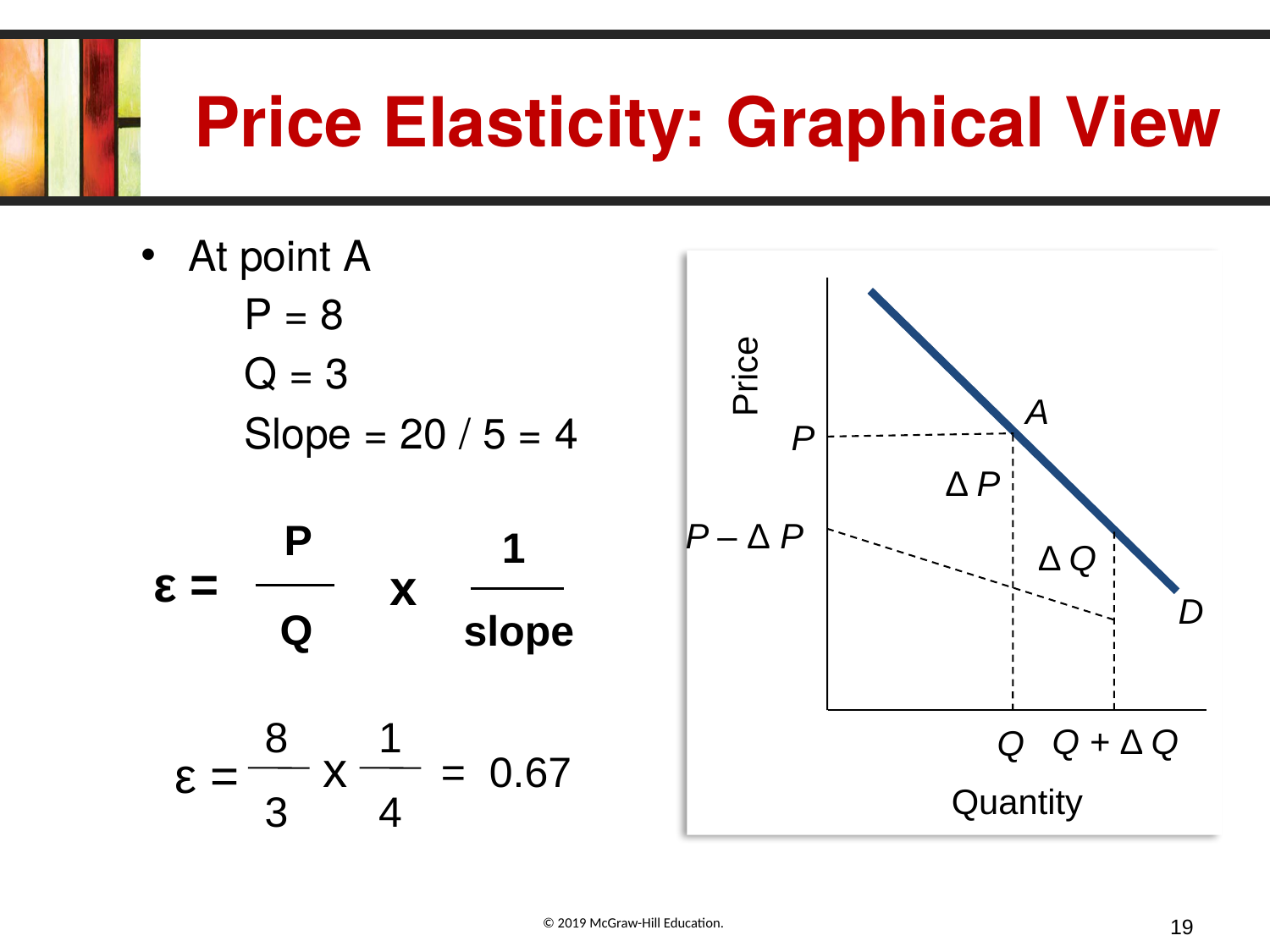

# Price Elasticity: Graphical View
At point A
	P = 8
	Q = 3
	Slope = 20 / 5 = 4

Price
A
P

 Δ P
P – Δ P

 Δ Q
D

Q + Δ Q
Q
Quantity
P
1
ε =
x
Q
slope
8
1
=  0.67
x
ε =
3
4
19
© 2019 McGraw-Hill Education.